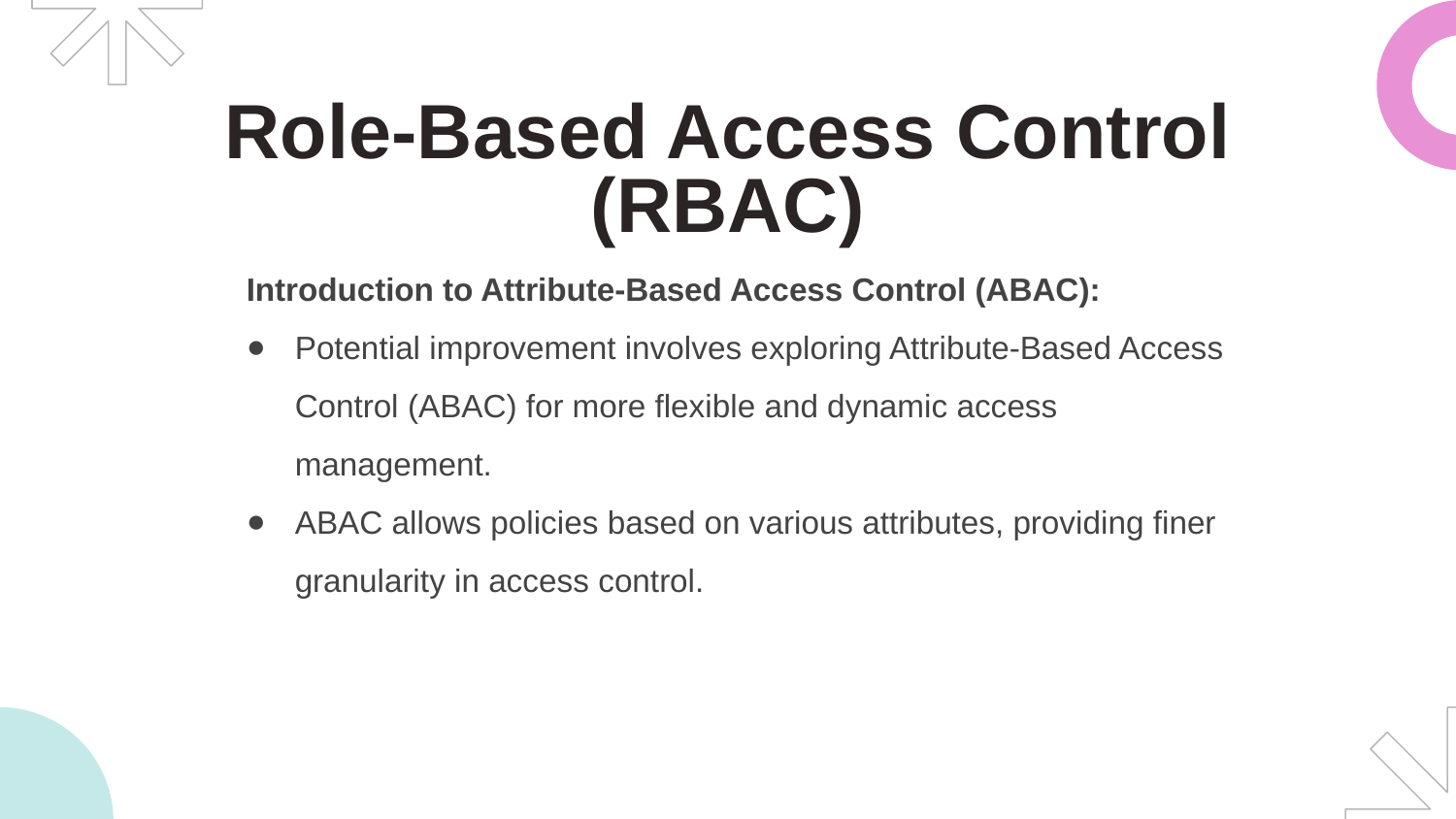

# Role-Based Access Control (RBAC)
Introduction to Attribute-Based Access Control (ABAC):
Potential improvement involves exploring Attribute-Based Access Control (ABAC) for more flexible and dynamic access management.
ABAC allows policies based on various attributes, providing finer granularity in access control.